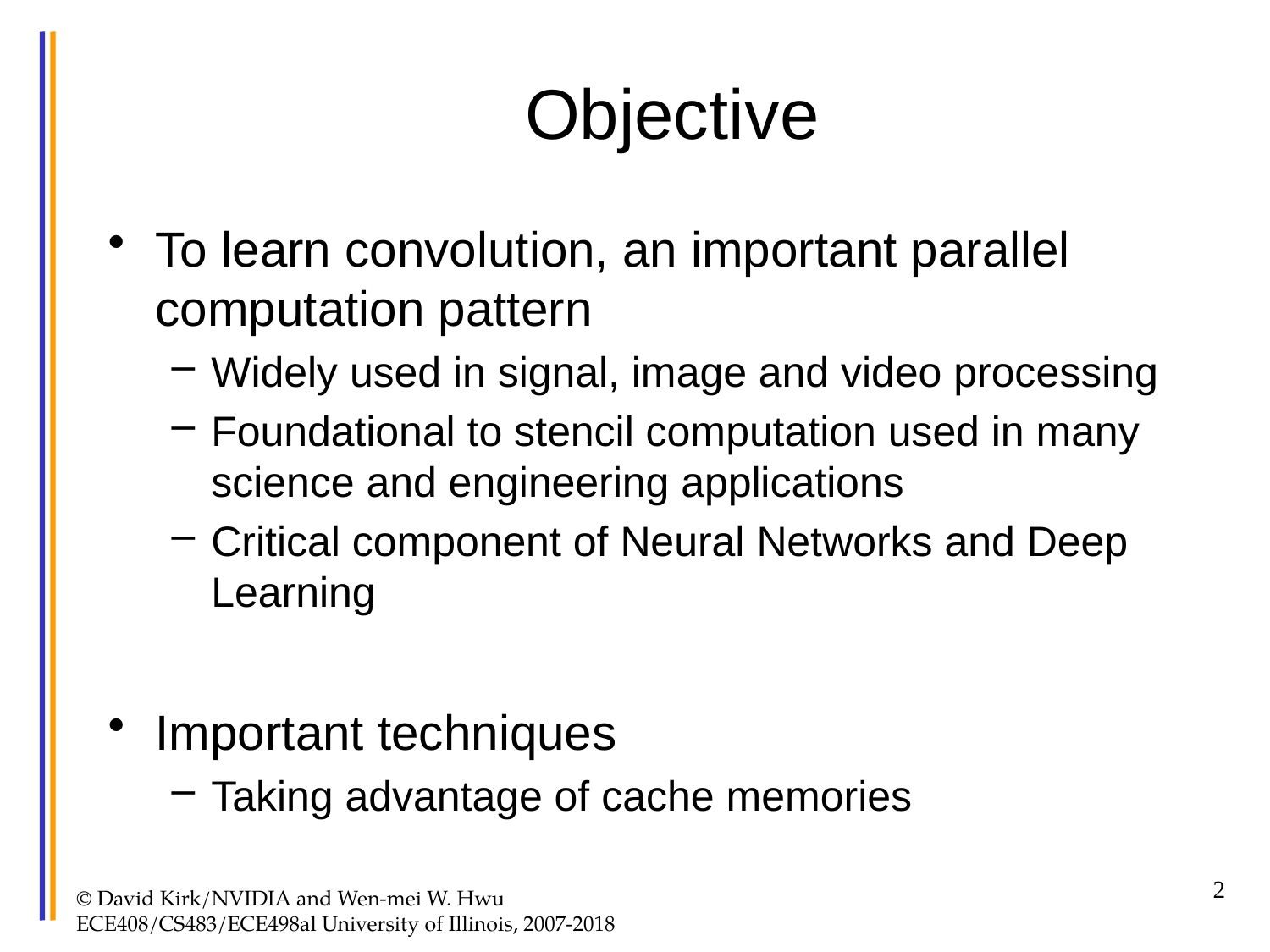

# Objective
To learn convolution, an important parallel computation pattern
Widely used in signal, image and video processing
Foundational to stencil computation used in many science and engineering applications
Critical component of Neural Networks and Deep Learning

Important techniques
Taking advantage of cache memories
2
© David Kirk/NVIDIA and Wen-mei W. Hwu       ECE408/CS483/ECE498al University of Illinois, 2007-2018